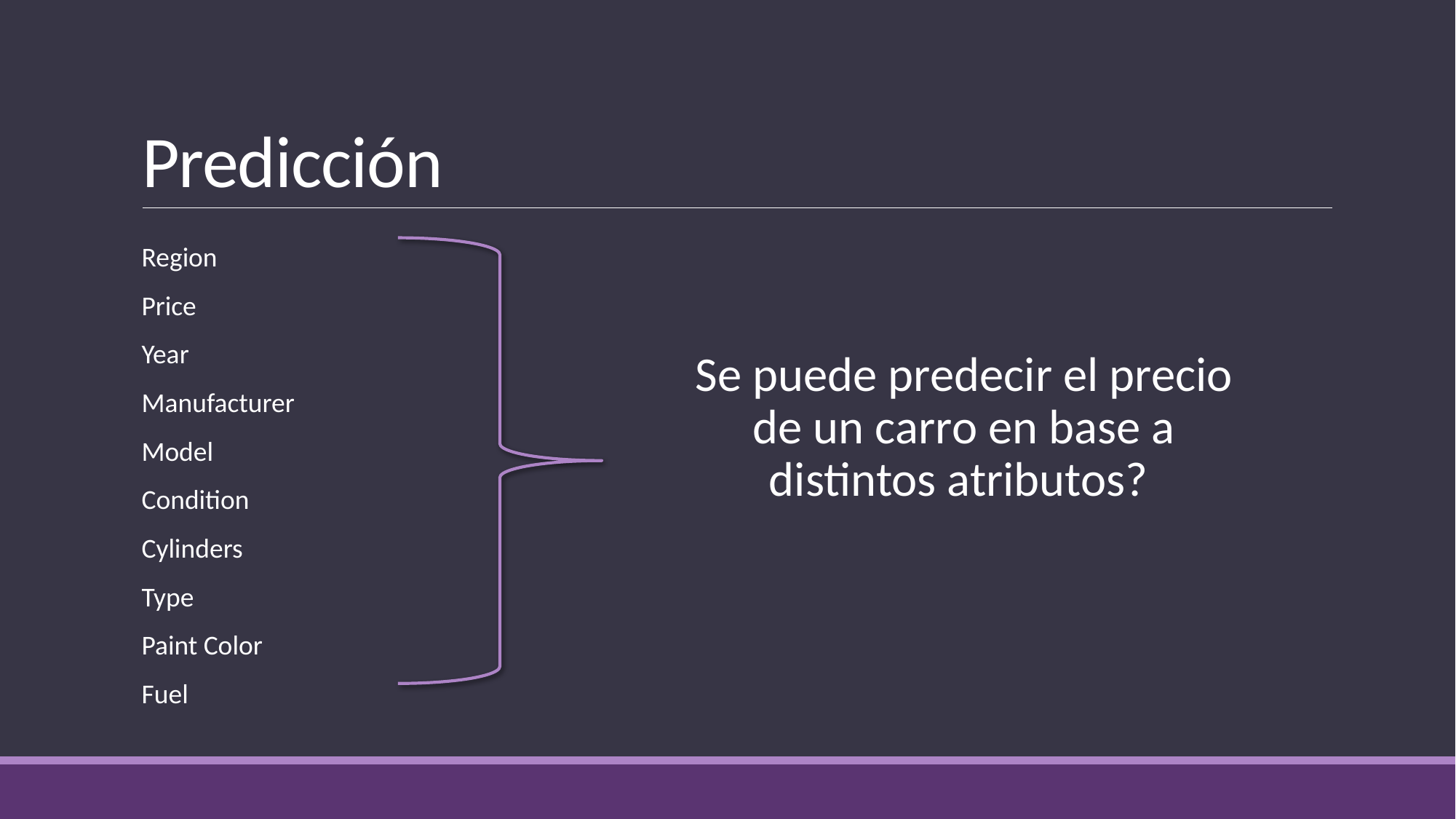

# Predicción
Region
Price
Year
Manufacturer
Model
Condition
Cylinders
Type
Paint Color
Fuel

Se puede predecir el precio de un carro en base a distintos atributos?